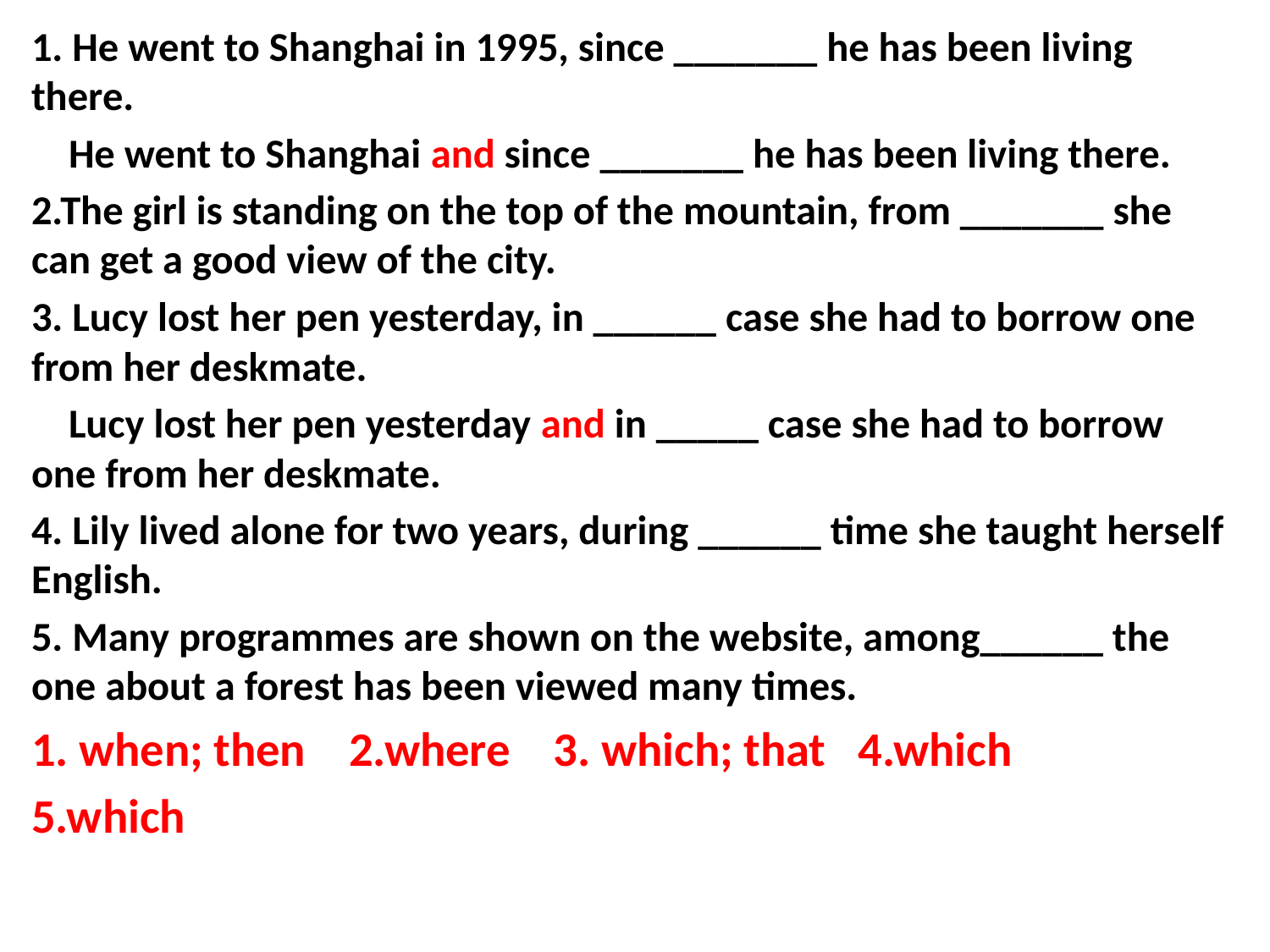

1. He went to Shanghai in 1995, since _______ he has been living there.
    He went to Shanghai and since _______ he has been living there.
2.The girl is standing on the top of the mountain, from _______ she can get a good view of the city.
3. Lucy lost her pen yesterday, in ______ case she had to borrow one from her deskmate.
    Lucy lost her pen yesterday and in _____ case she had to borrow one from her deskmate.
4. Lily lived alone for two years, during ______ time she taught herself English.
5. Many programmes are shown on the website, among______ the one about a forest has been viewed many times.
1. when; then    2.where    3. which; that   4.which
5.which